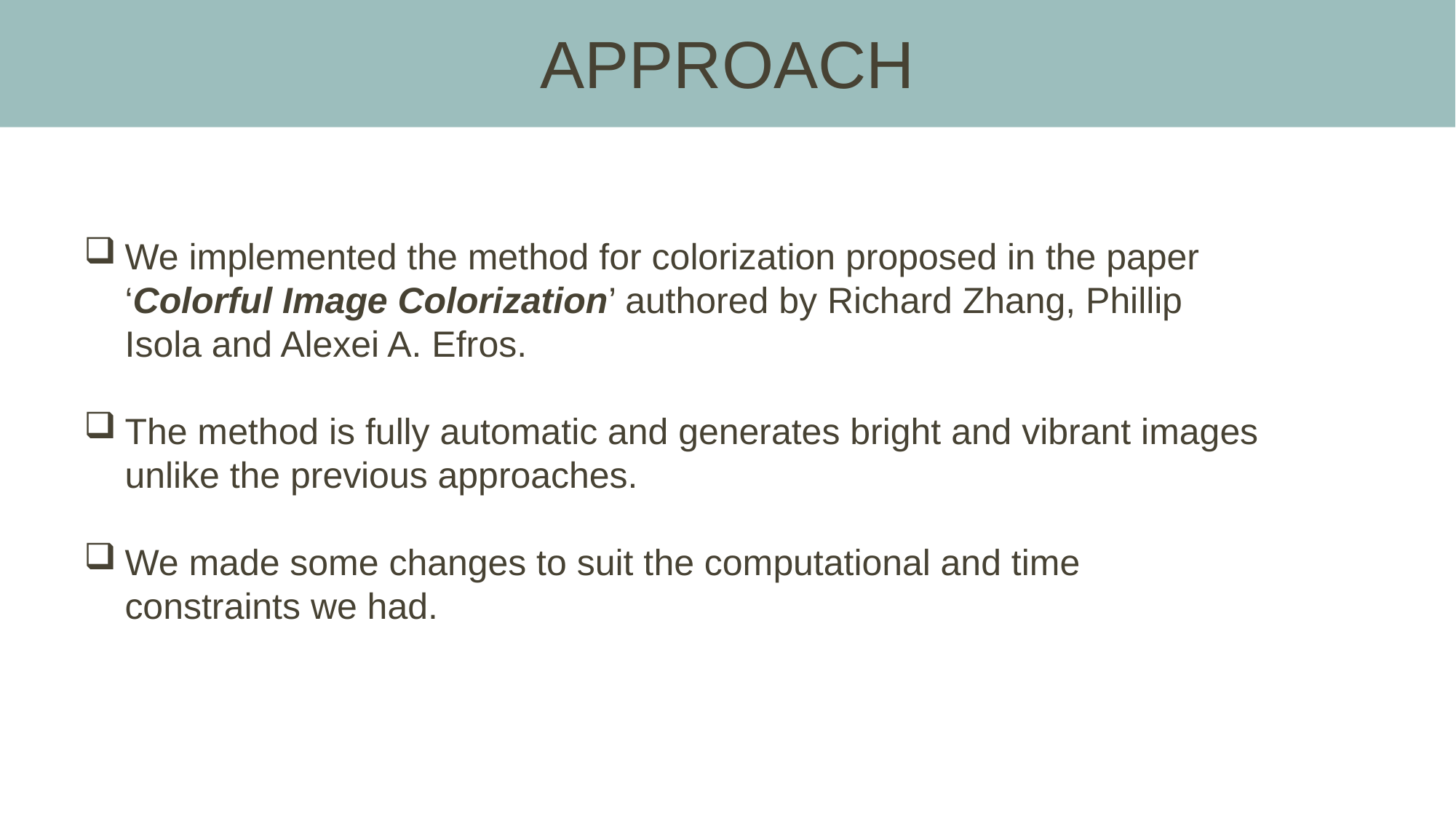

APPROACH

We implemented the method for colorization proposed in the paper ‘Colorful Image Colorization’ authored by Richard Zhang, Phillip Isola and Alexei A. Efros.

The method is fully automatic and generates bright and vibrant images unlike the previous approaches.

We made some changes to suit the computational and time constraints we had.